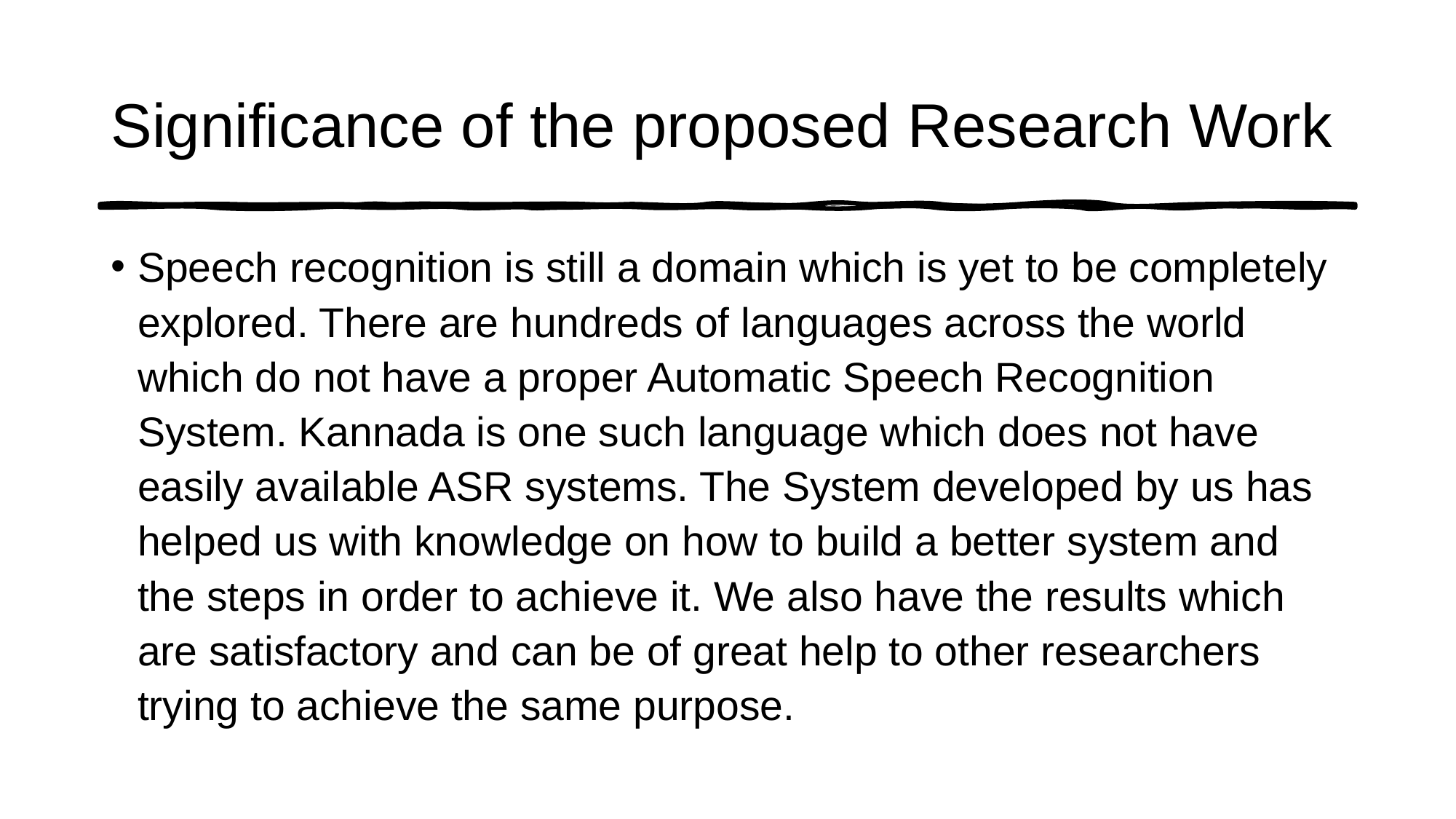

# Significance of the proposed Research Work
Speech recognition is still a domain which is yet to be completely explored. There are hundreds of languages across the world which do not have a proper Automatic Speech Recognition System. Kannada is one such language which does not have easily available ASR systems. The System developed by us has helped us with knowledge on how to build a better system and the steps in order to achieve it. We also have the results which are satisfactory and can be of great help to other researchers trying to achieve the same purpose.